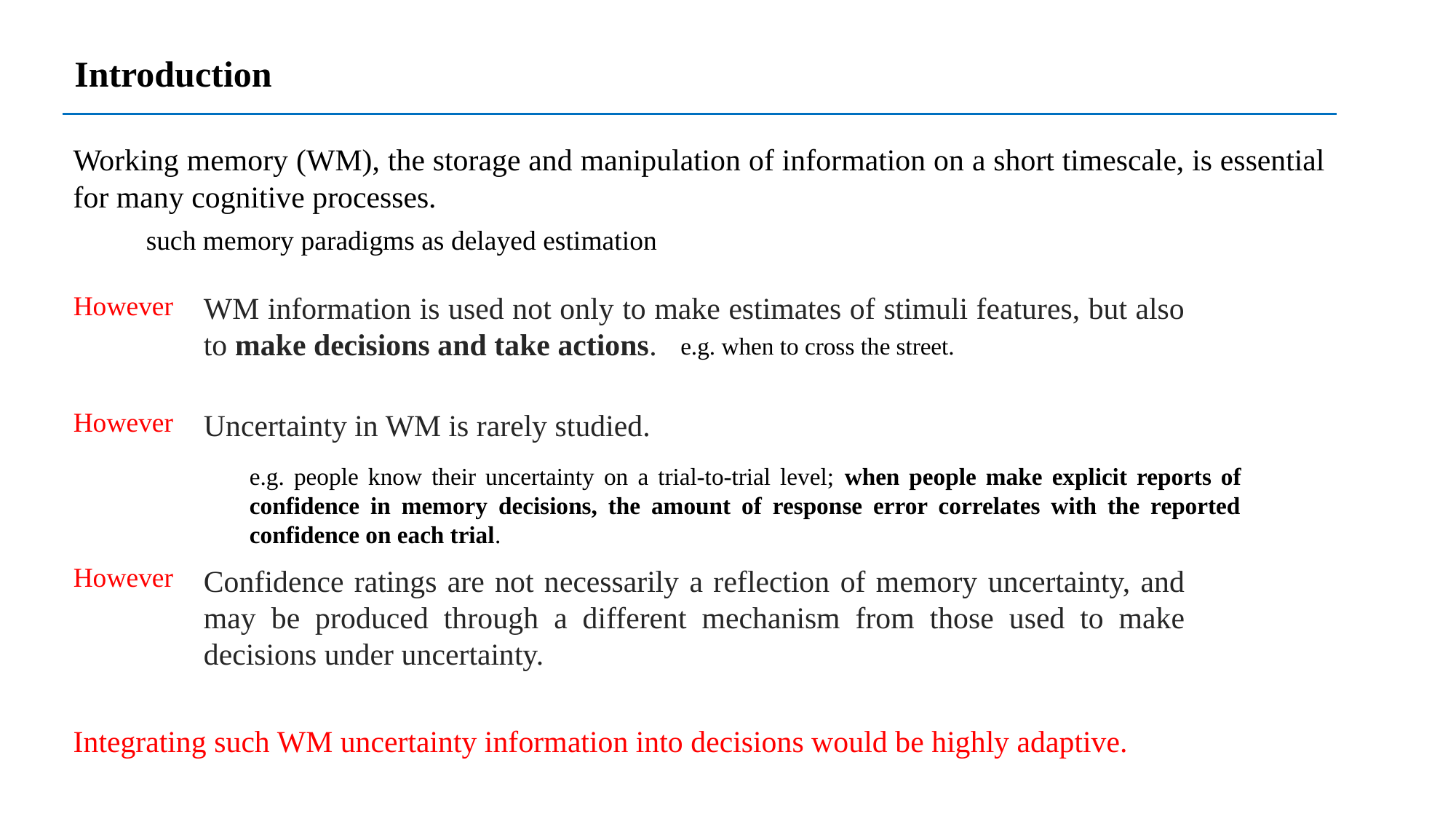

Introduction
Working memory (WM), the storage and manipulation of information on a short timescale, is essential for many cognitive processes.
such memory paradigms as delayed estimation
However
WM information is used not only to make estimates of stimuli features, but also to make decisions and take actions.
e.g. when to cross the street.
However
Uncertainty in WM is rarely studied.
e.g. people know their uncertainty on a trial-to-trial level; when people make explicit reports of confidence in memory decisions, the amount of response error correlates with the reported confidence on each trial.
However
Confidence ratings are not necessarily a reflection of memory uncertainty, and may be produced through a different mechanism from those used to make decisions under uncertainty.
Integrating such WM uncertainty information into decisions would be highly adaptive.